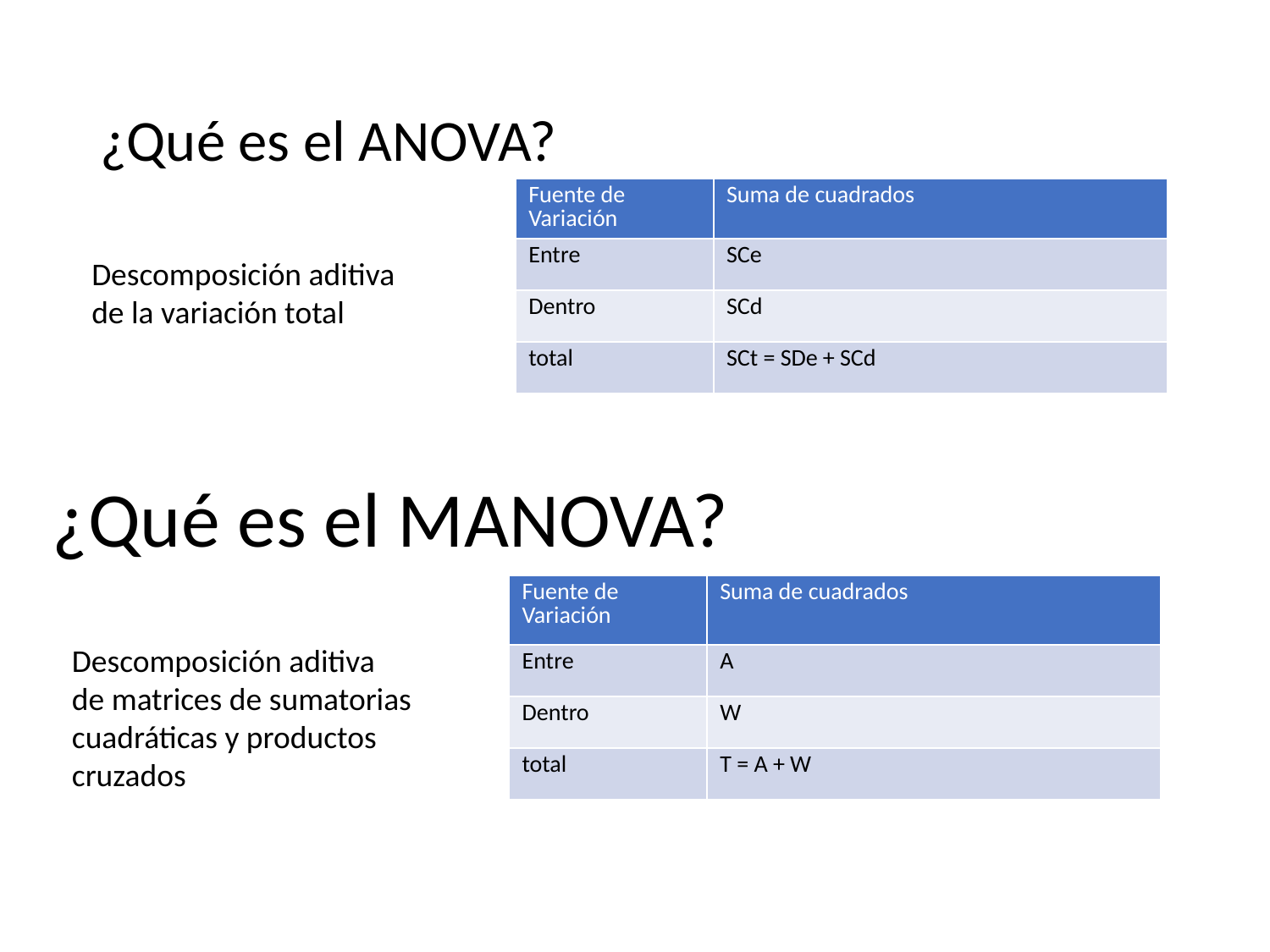

# ¿Qué es el ANOVA?
| Fuente de Variación | Suma de cuadrados |
| --- | --- |
| Entre | SCe |
| Dentro | SCd |
| total | SCt = SDe + SCd |
Descomposición aditiva de la variación total
¿Qué es el MANOVA?
| Fuente de Variación | Suma de cuadrados |
| --- | --- |
| Entre | A |
| Dentro | W |
| total | T = A + W |
Descomposición aditiva de matrices de sumatorias cuadráticas y productos cruzados